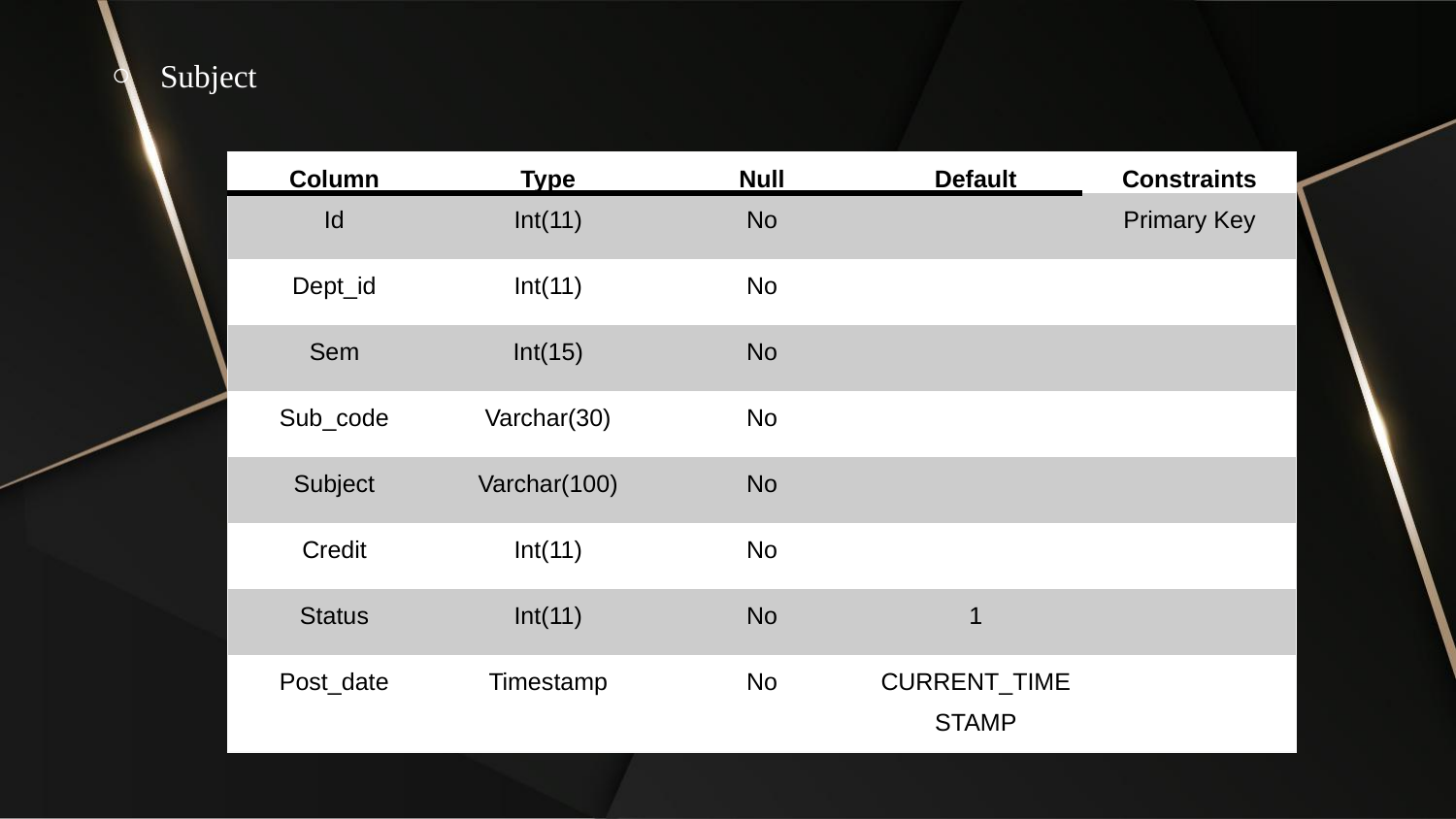

Subject

| Column | Type | Null | Default | Constraints |
| --- | --- | --- | --- | --- |
| Id | Int(11) | No |  | Primary Key |
| Dept\_id | Int(11) | No |  |  |
| Sem | Int(15) | No |  |  |
| Sub\_code | Varchar(30) | No |  |  |
| Subject | Varchar(100) | No |  |  |
| Credit | Int(11) | No |  |  |
| Status | Int(11) | No | 1 |  |
| Post\_date | Timestamp | No | CURRENT\_TIMESTAMP |  |